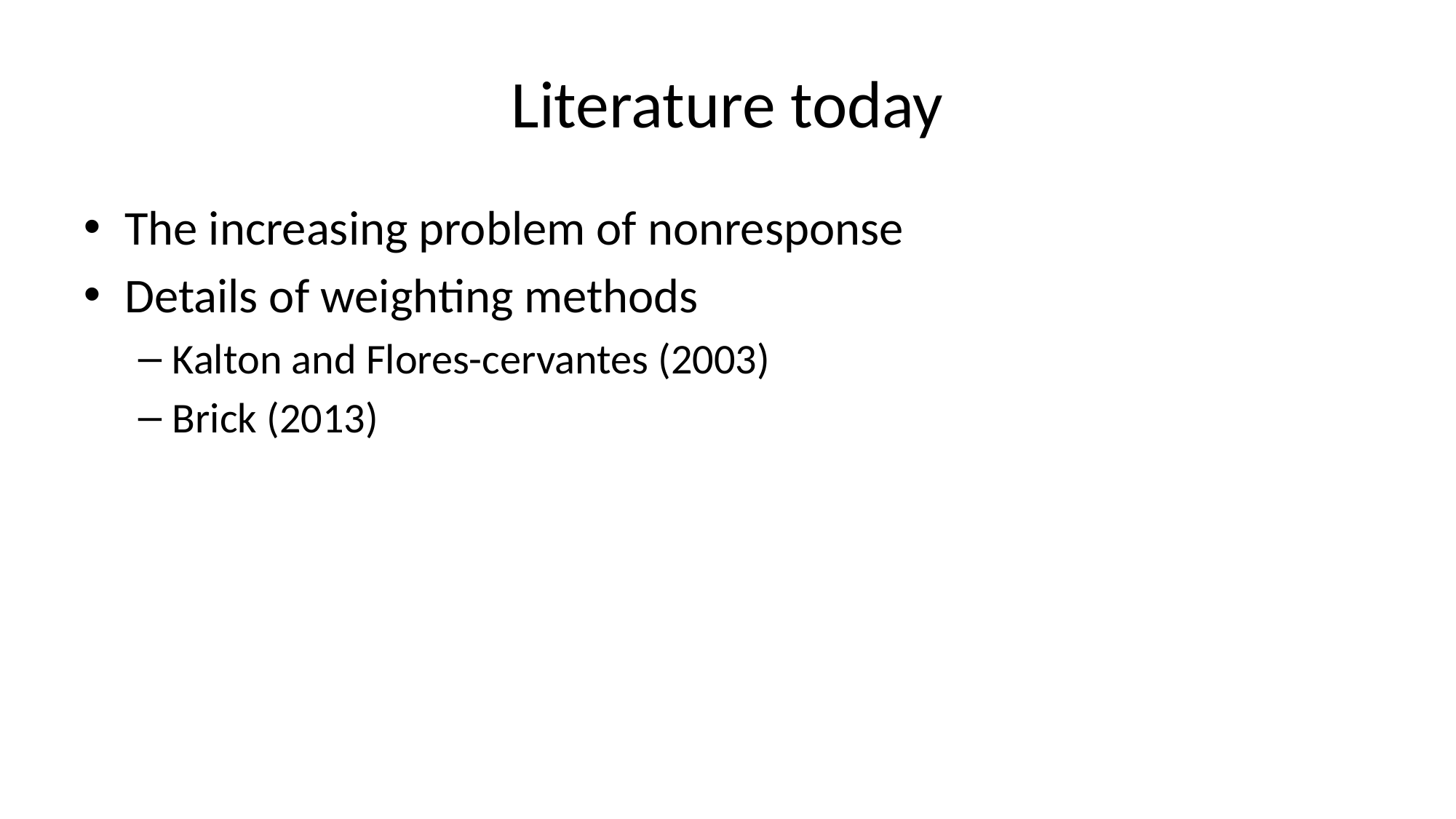

# Literature today
The increasing problem of nonresponse
Details of weighting methods
Kalton and Flores-cervantes (2003)
Brick (2013)